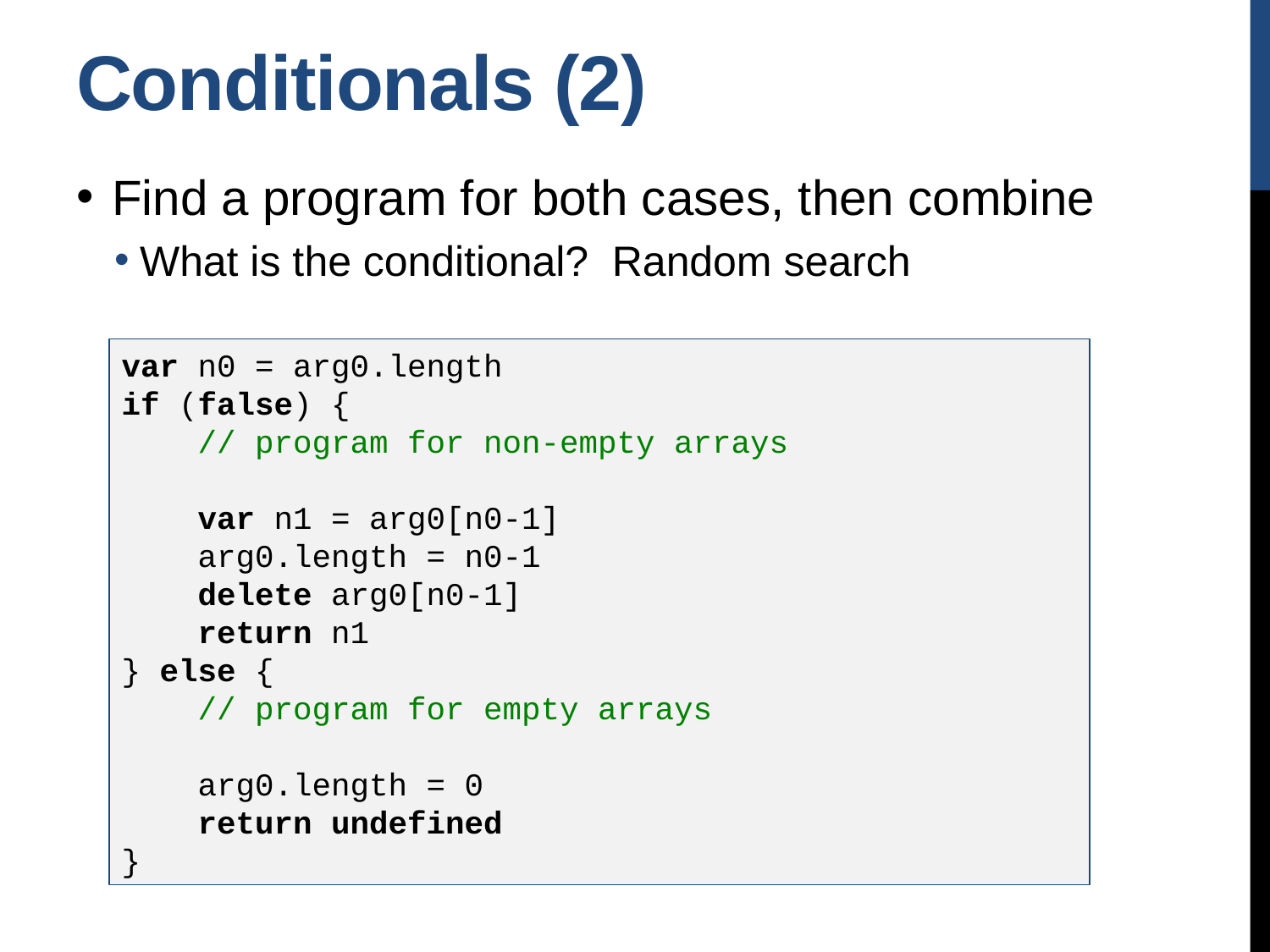

# Conditionals (2)
Find a program for both cases, then combine
What is the conditional?  Random search
var n0 = arg0.length
if (false) {
    // program for non-empty arrays

    var n1 = arg0[n0-1]
    arg0.length = n0-1
    delete arg0[n0-1]
    return n1
} else {
    // program for empty arrays

    arg0.length = 0
    return undefined
}